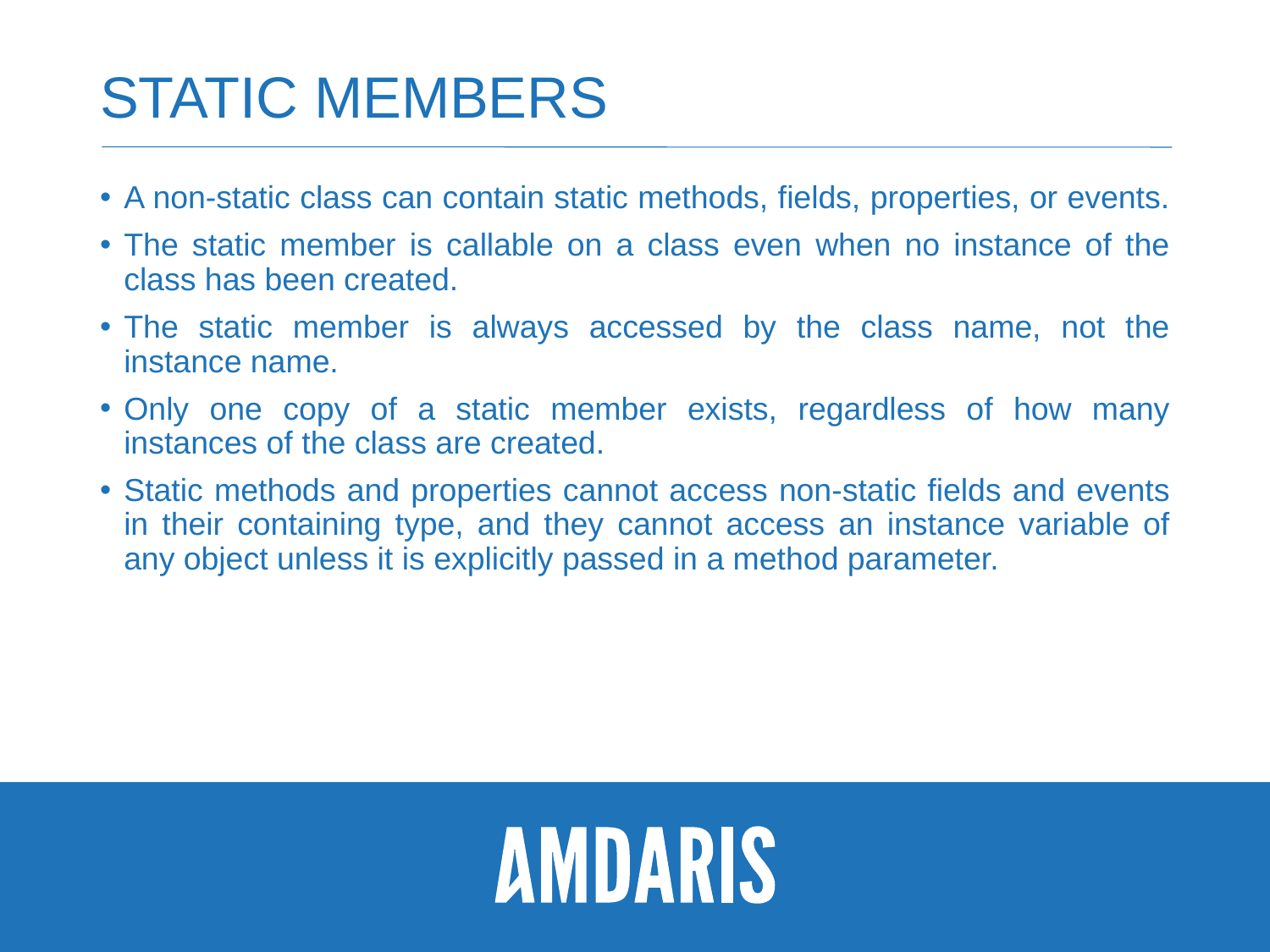

# Static members
A non-static class can contain static methods, fields, properties, or events.
The static member is callable on a class even when no instance of the class has been created.
The static member is always accessed by the class name, not the instance name.
Only one copy of a static member exists, regardless of how many instances of the class are created.
Static methods and properties cannot access non-static fields and events in their containing type, and they cannot access an instance variable of any object unless it is explicitly passed in a method parameter.